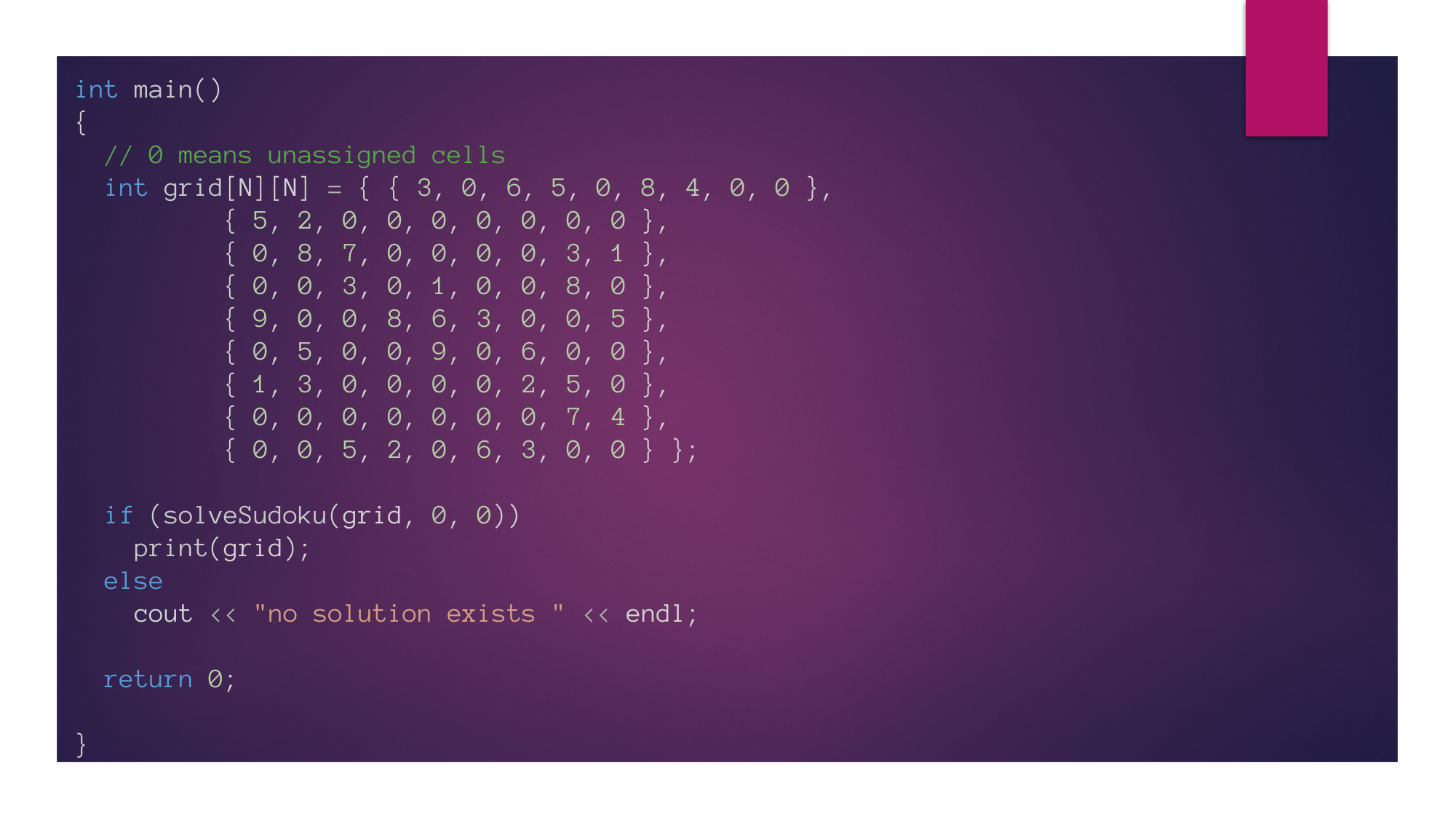

int main()
{
  // 0 means unassigned cells
  int grid[N][N] = { { 3, 0, 6, 5, 0, 8, 4, 0, 0 },
          { 5, 2, 0, 0, 0, 0, 0, 0, 0 },
          { 0, 8, 7, 0, 0, 0, 0, 3, 1 },
          { 0, 0, 3, 0, 1, 0, 0, 8, 0 },
          { 9, 0, 0, 8, 6, 3, 0, 0, 5 },
          { 0, 5, 0, 0, 9, 0, 6, 0, 0 },
          { 1, 3, 0, 0, 0, 0, 2, 5, 0 },
          { 0, 0, 0, 0, 0, 0, 0, 7, 4 },
          { 0, 0, 5, 2, 0, 6, 3, 0, 0 } };
  if (solveSudoku(grid, 0, 0))
    print(grid);
  else
    cout << "no solution exists " << endl;
  return 0;

}